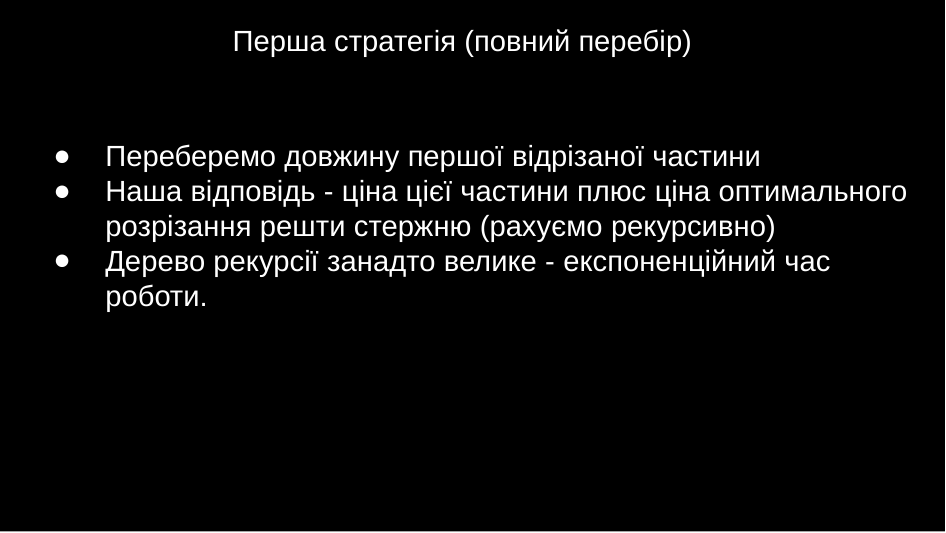

Перша стратегія (повний перебір)

Переберемо довжину першої відрізаної частини
Наша відповідь - ціна цієї частини плюс ціна оптимального розрізання решти стержню (рахуємо рекурсивно)
Дерево рекурсії занадто велике - експоненційний час роботи.